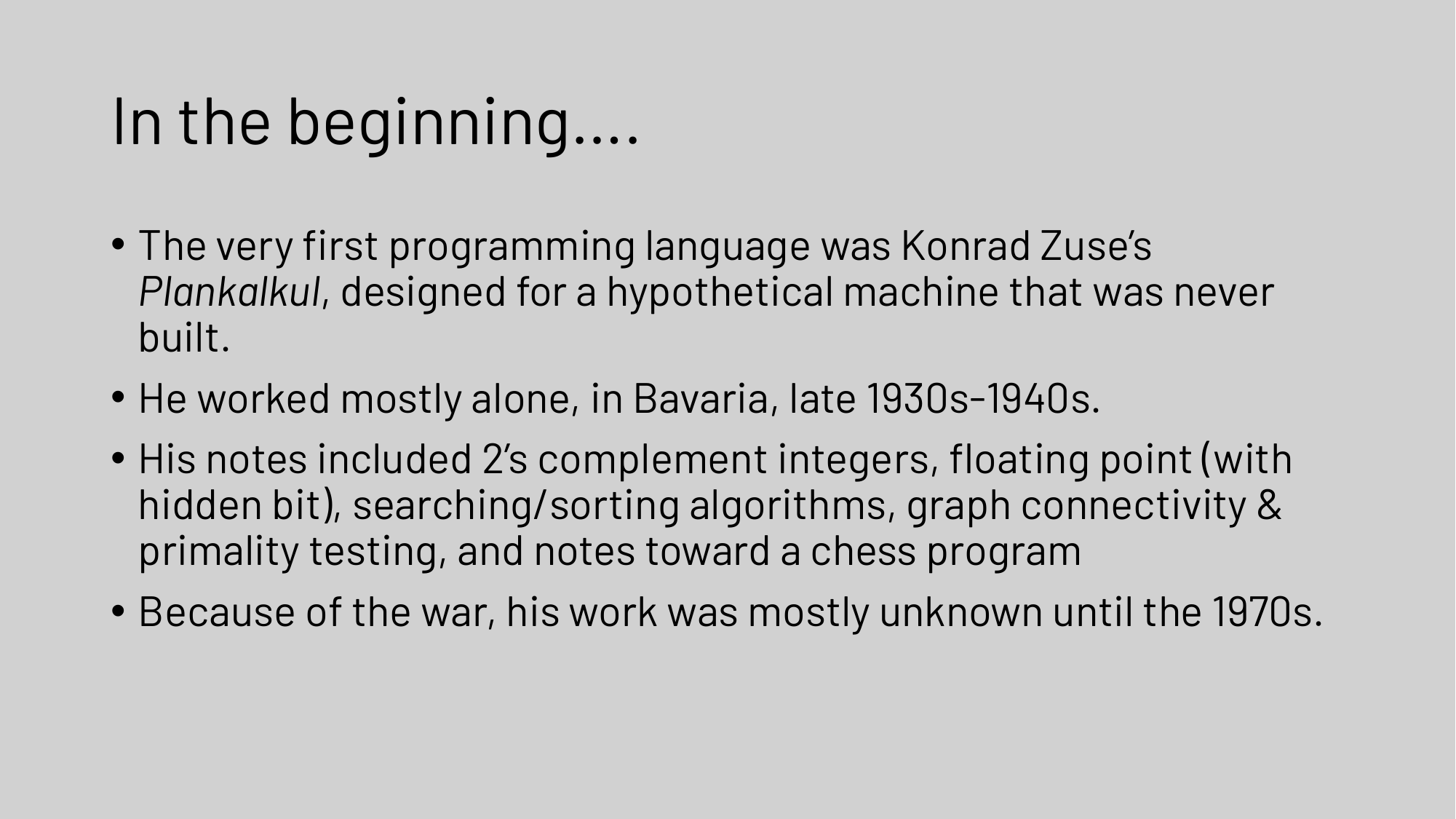

# In the beginning….
The very first programming language was Konrad Zuse’s Plankalkul, designed for a hypothetical machine that was never built.
He worked mostly alone, in Bavaria, late 1930s-1940s.
His notes included 2’s complement integers, floating point (with hidden bit), searching/sorting algorithms, graph connectivity & primality testing, and notes toward a chess program
Because of the war, his work was mostly unknown until the 1970s.